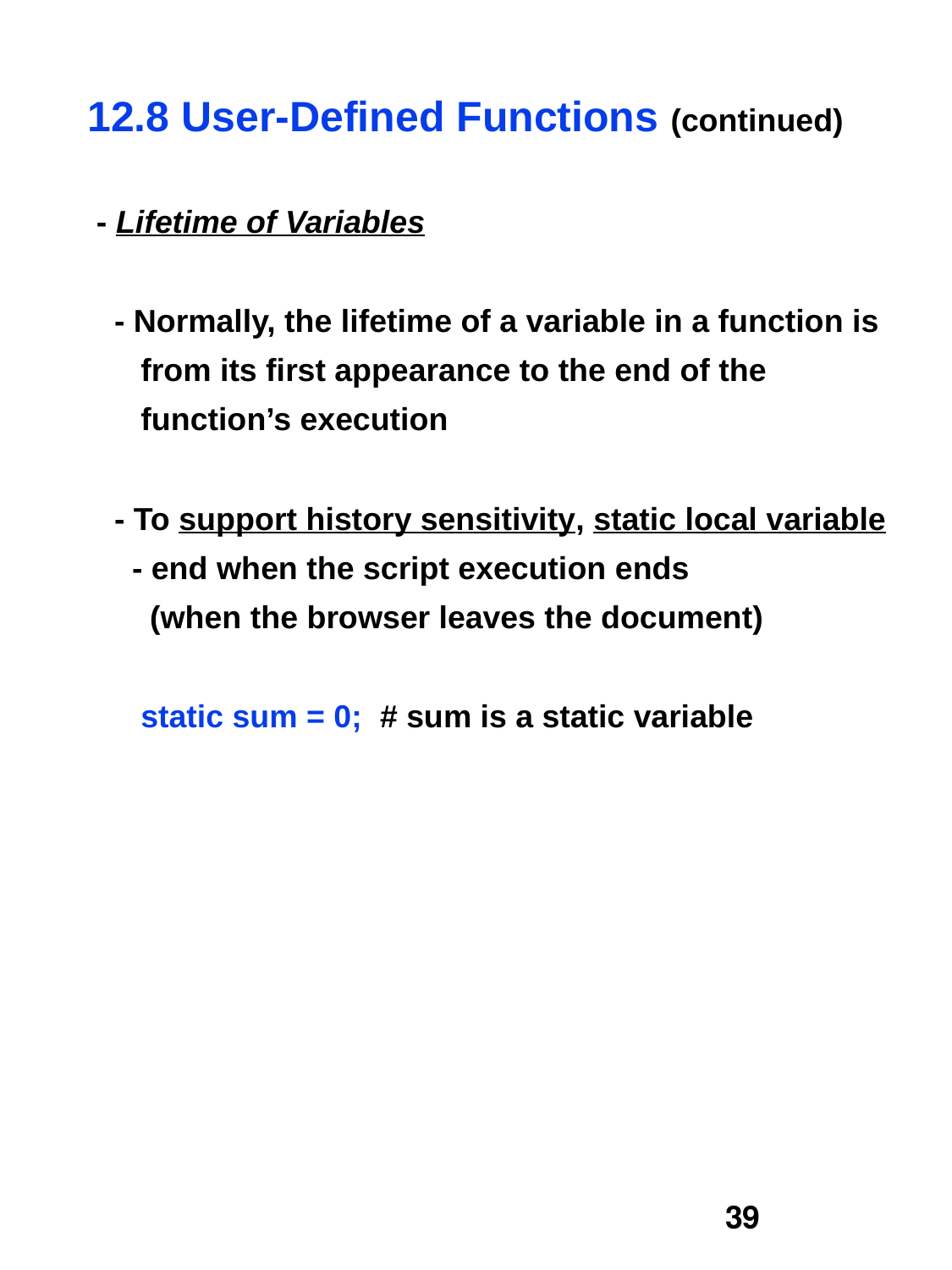

12.8 User-Defined Functions (continued)

 - Lifetime of Variables

   - Normally, the lifetime of a variable in a function is
      from its first appearance to the end of the
      function’s execution

   - To support history sensitivity, static local variable
     - end when the script execution ends
       (when the browser leaves the document)

      static sum = 0;  # sum is a static variable